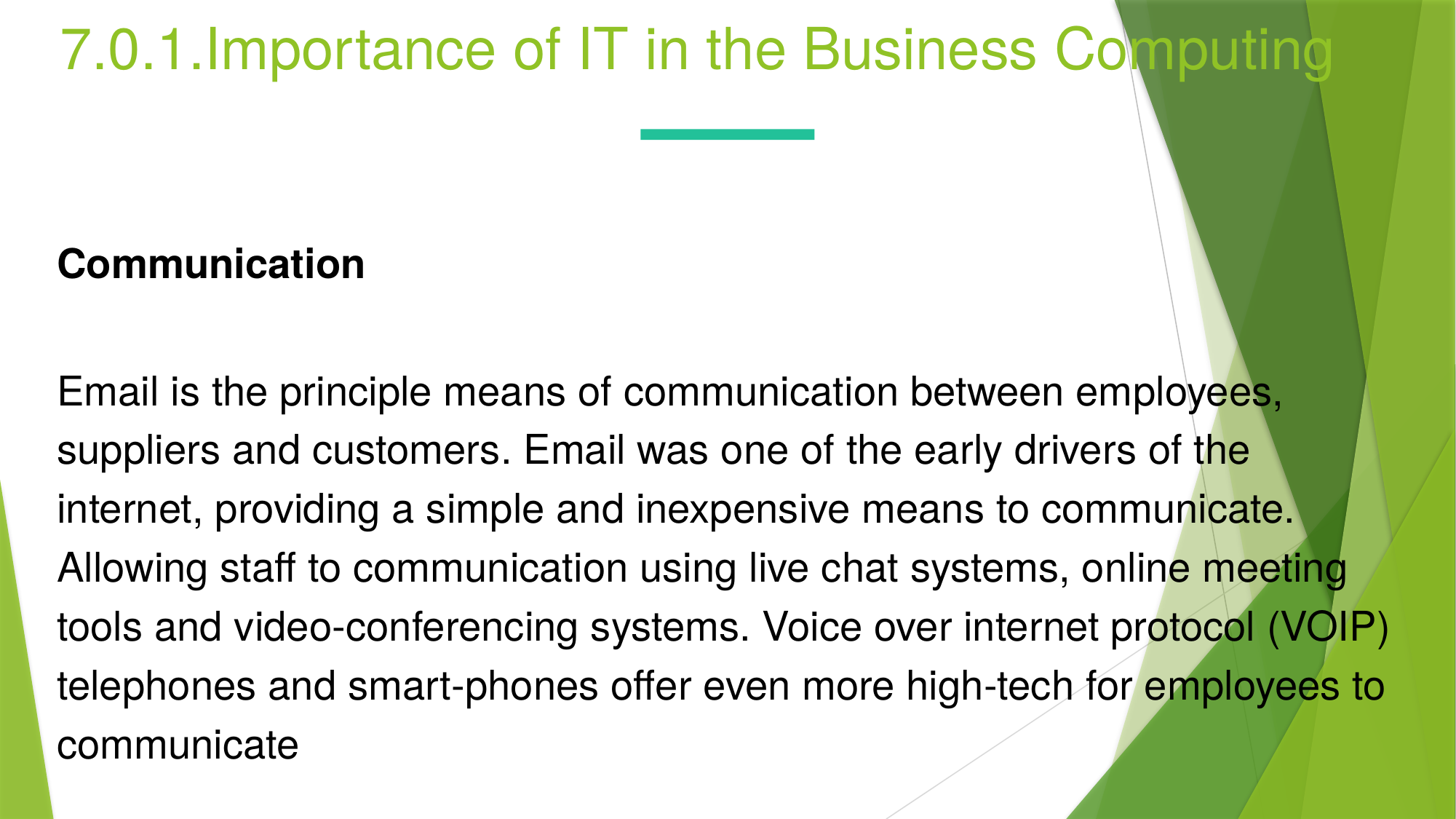

7.0.1.Importance of IT in the Business Computing

Communication

Email is the principle means of communication between employees, suppliers and customers. Email was one of the early drivers of the internet, providing a simple and inexpensive means to communicate. Allowing staff to communication using live chat systems, online meeting tools and video-conferencing systems. Voice over internet protocol (VOIP) telephones and smart-phones offer even more high-tech for employees to communicate